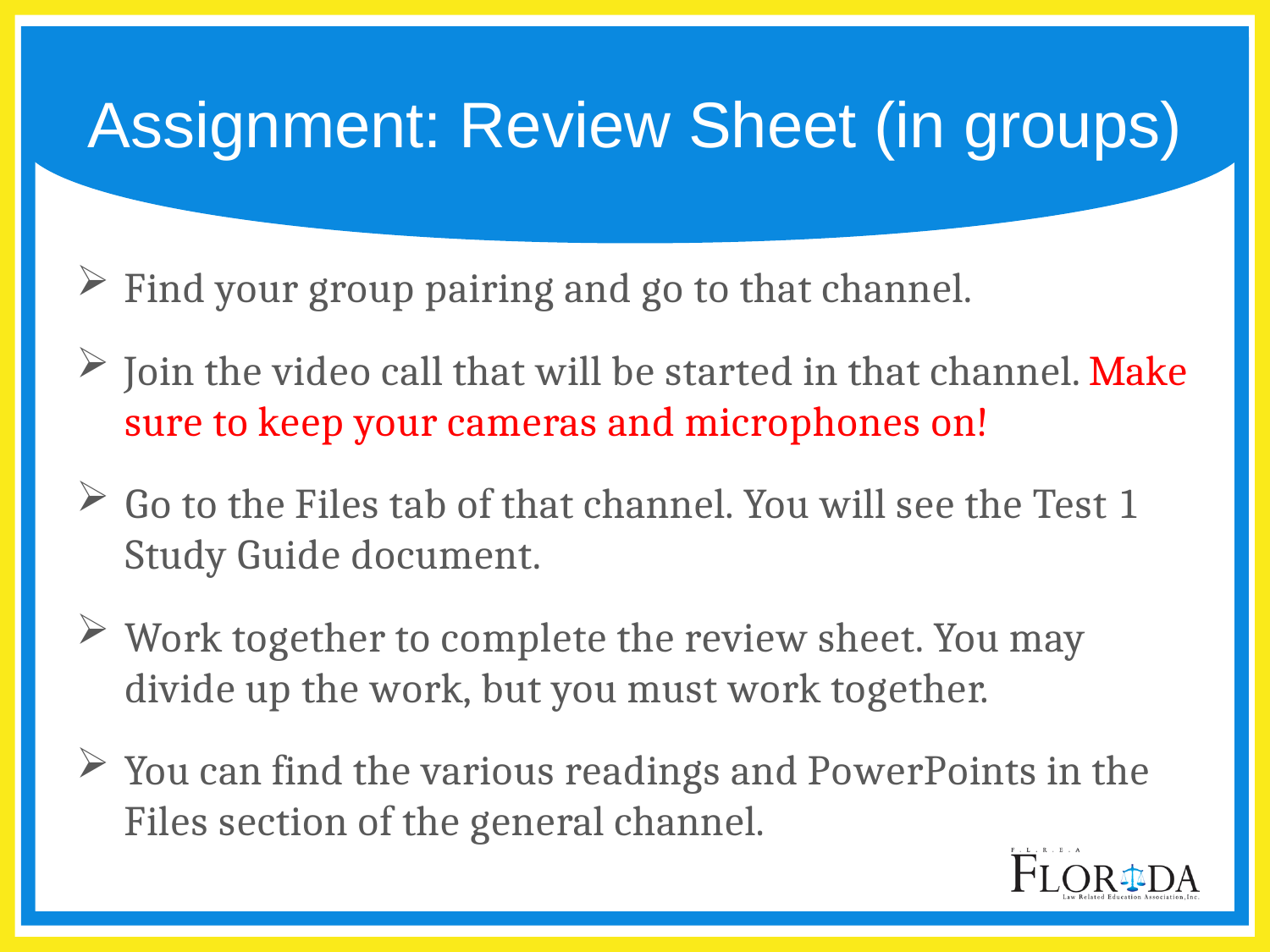

# Assignment: Review Sheet (in groups)
Find your group pairing and go to that channel.
Join the video call that will be started in that channel. Make sure to keep your cameras and microphones on!
Go to the Files tab of that channel. You will see the Test 1 Study Guide document.
Work together to complete the review sheet. You may divide up the work, but you must work together.
You can find the various readings and PowerPoints in the Files section of the general channel.